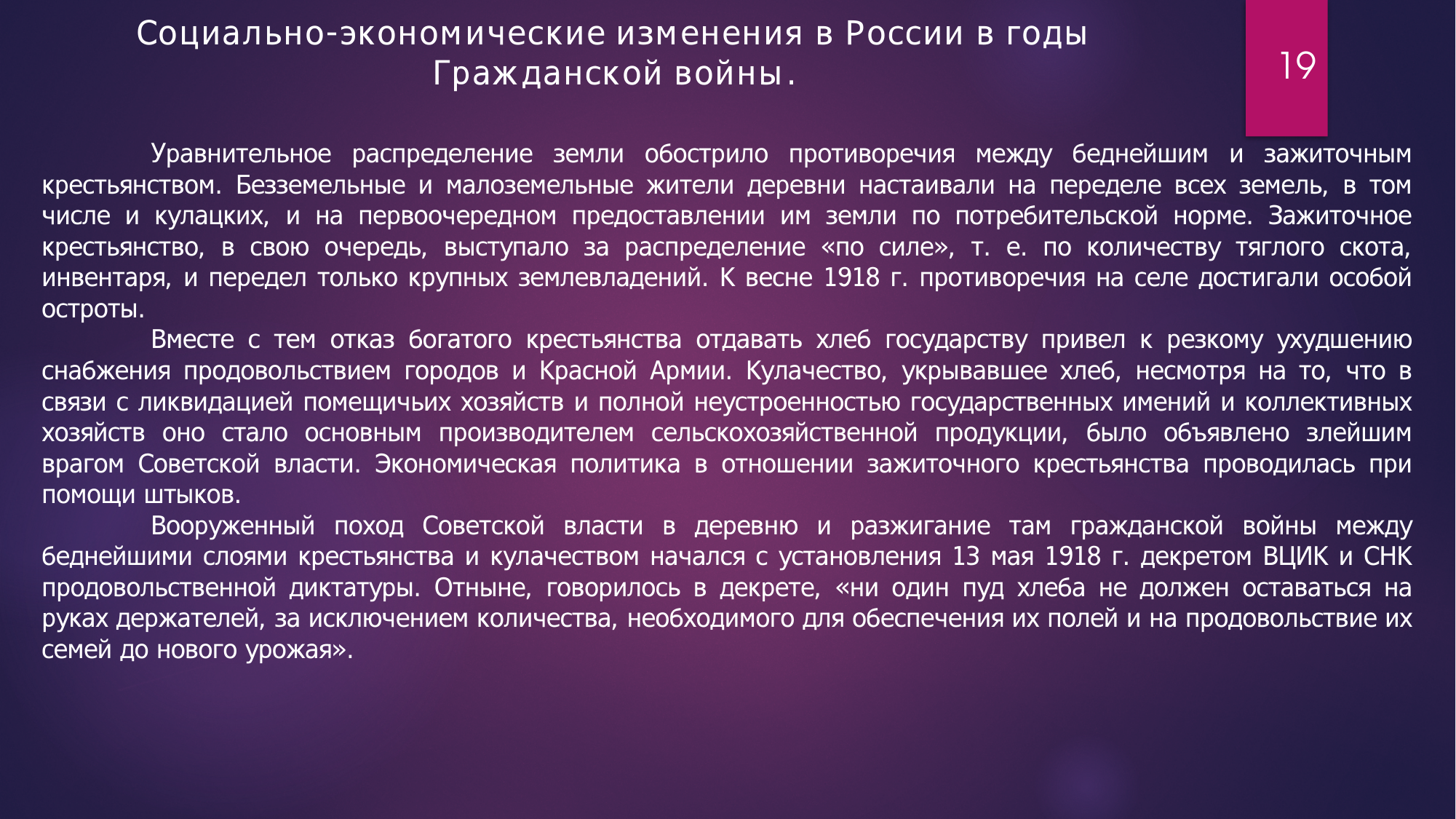

Социально-экономические изменения в России в годы Гражданской войны.
19
	Уравнительное распределение земли обострило противоречия между беднейшим и зажиточным крестьянством. Безземельные и малоземельные жители деревни настаивали на переделе всех земель, в том числе и кулацких, и на первоочередном предоставлении им земли по потребительской норме. Зажиточное крестьянство, в свою очередь, выступало за распределение «по силе», т. е. по количеству тяглого скота, инвентаря, и передел только крупных землевладений. К весне 1918 г. противоречия на селе достигали особой остроты.
	Вместе с тем отказ богатого крестьянства отдавать хлеб государству привел к резкому ухудшению снабжения продовольствием городов и Красной Армии. Кулачество, укрывавшее хлеб, несмотря на то, что в связи с ликвидацией помещичьих хозяйств и полной неустроенностью государственных имений и коллективных хозяйств оно стало основным производителем сельскохозяйственной продукции, было объявлено злейшим врагом Советской власти. Экономическая политика в отношении зажиточного крестьянства проводилась при помощи штыков.
	Вооруженный поход Советской власти в деревню и разжигание там гражданской войны между беднейшими слоями крестьянства и кулачеством начался с установления 13 мая 1918 г. декретом ВЦИК и СНК продовольственной диктатуры. Отныне, говорилось в декрете, «ни один пуд хлеба не должен оставаться на руках держателей, за исключением количества, необходимого для обеспечения их полей и на продовольствие их семей до нового урожая».